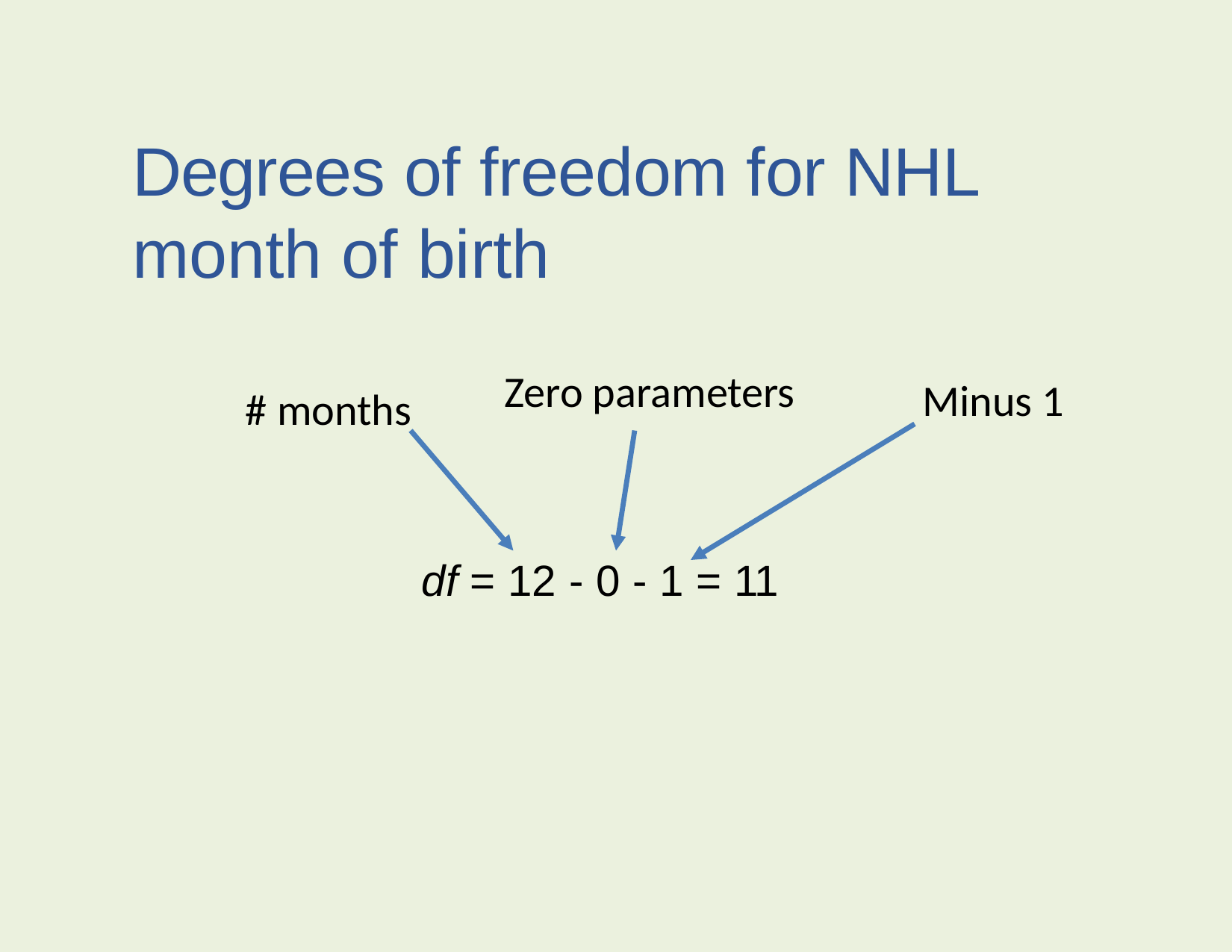

Degrees of freedom for NHL month of birth
Zero parameters
Minus 1
# months
df = 12 - 0 - 1 = 11